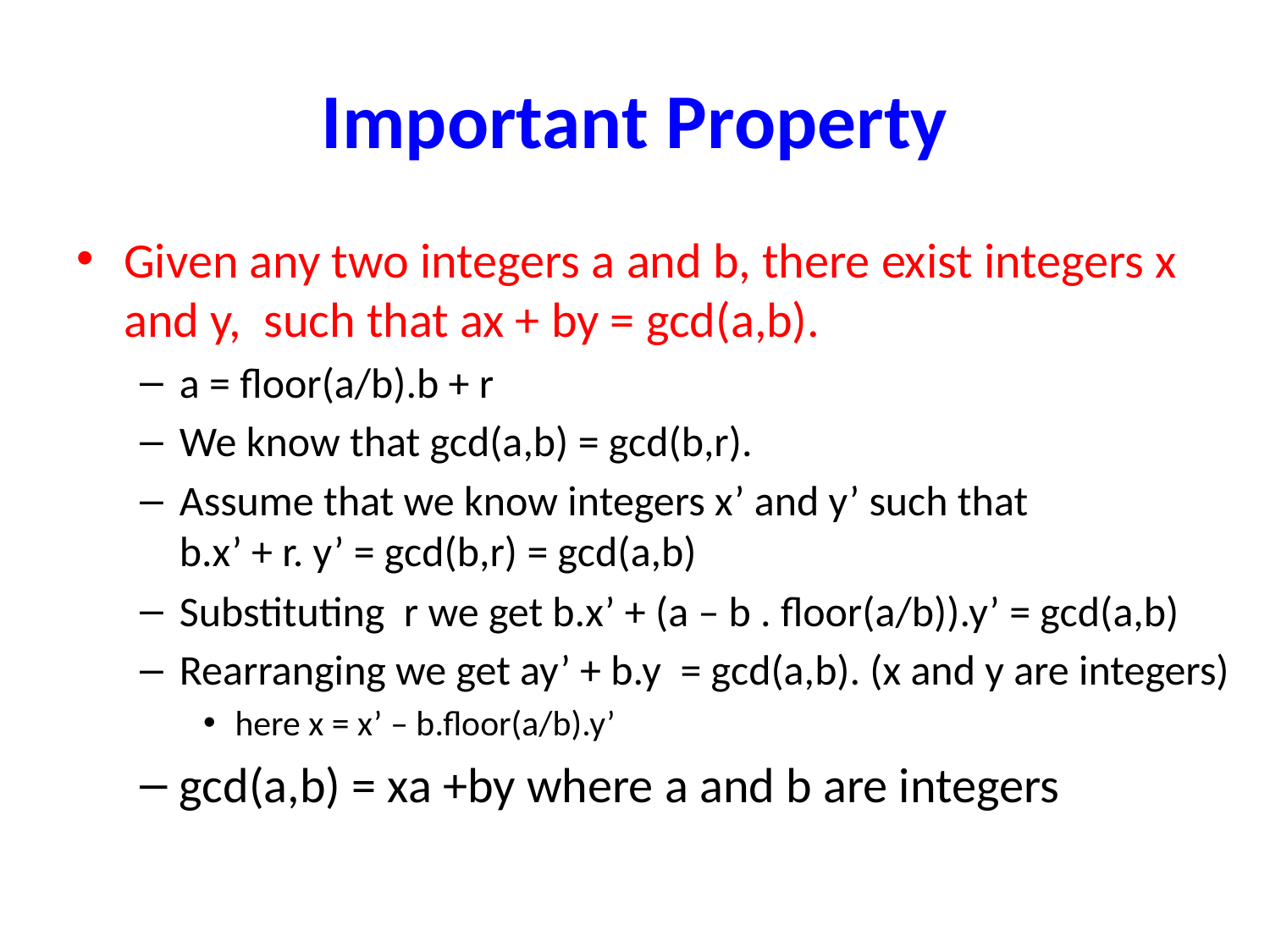

# Important Property
Given any two integers a and b, there exist integers x and y,  such that ax + by = gcd(a,b).
a = floor(a/b).b + r
We know that gcd(a,b) = gcd(b,r).
Assume that we know integers x’ and y’ such that                   b.x’ + r. y’ = gcd(b,r) = gcd(a,b)
Substituting  r we get b.x’ + (a – b . floor(a/b)).y’ = gcd(a,b)
Rearranging we get ay’ + b.y  = gcd(a,b). (x and y are integers)
here x = x’ – b.floor(a/b).y’
gcd(a,b) = xa +by where a and b are integers